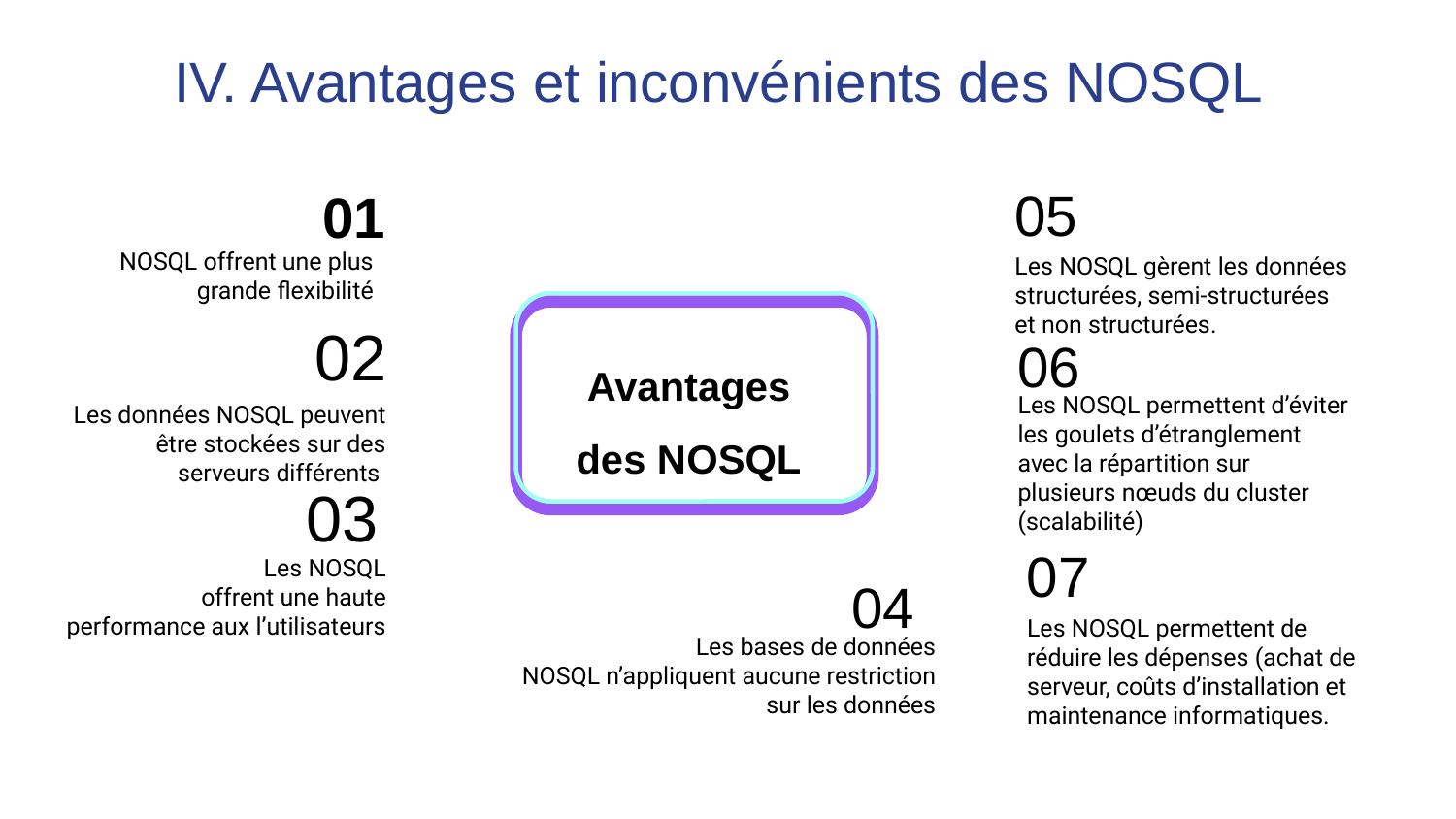

# IV. Avantages et inconvénients des NOSQL
01
NOSQL offrent une plus grande flexibilité
05
Les NOSQL gèrent les données structurées, semi-structurées et non structurées.

02

06
Avantages des NOSQL
Les données NOSQL peuvent être stockées sur des serveurs différents
Les NOSQL permettent d’éviter les goulets d’étranglement avec la répartition sur plusieurs nœuds du cluster (scalabilité)
03
	Les NOSQL offrent une haute performance aux l’utilisateurs
07
04
Les NOSQL permettent de réduire les dépenses (achat de serveur, coûts d’installation et maintenance informatiques.
	Les bases de données NOSQL n’appliquent aucune restriction sur les données